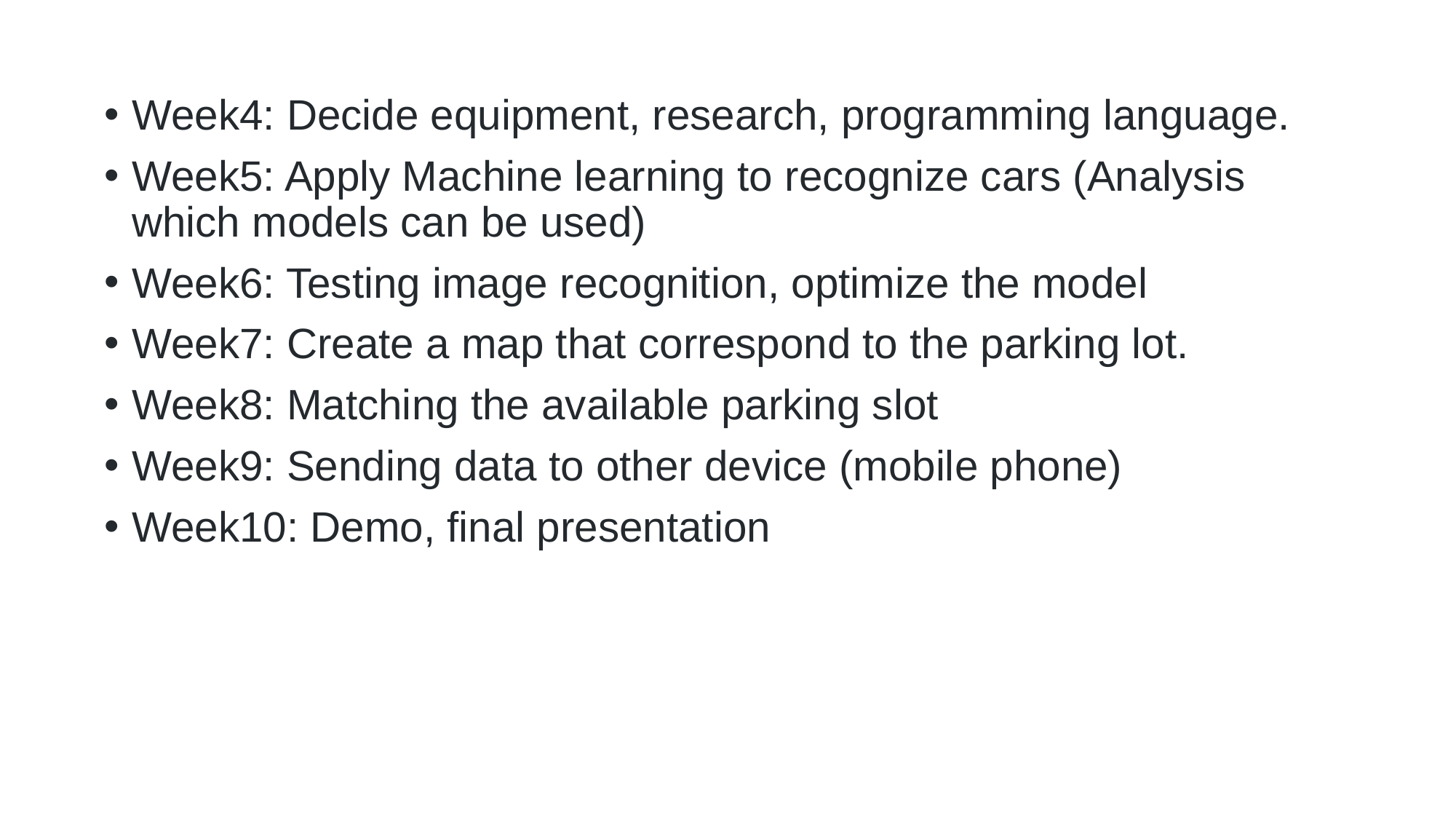

Week4: Decide equipment, research, programming language.
Week5: Apply Machine learning to recognize cars (Analysis which models can be used)
Week6: Testing image recognition, optimize the model
Week7: Create a map that correspond to the parking lot.
Week8: Matching the available parking slot
Week9: Sending data to other device (mobile phone)
Week10: Demo, final presentation